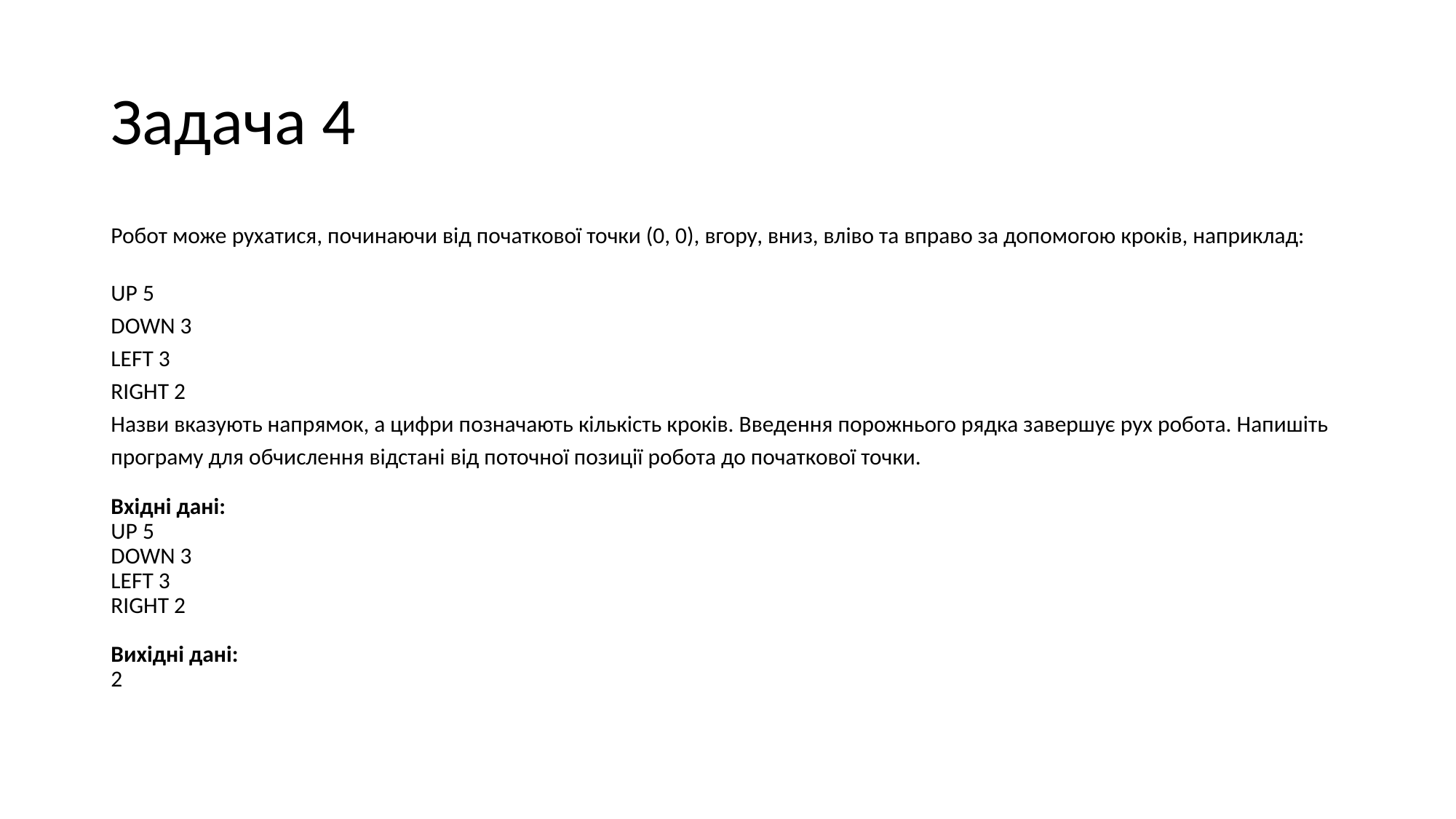

# Задача 4
Робот може рухатися, починаючи від початкової точки (0, 0), вгору, вниз, вліво та вправо за допомогою кроків, наприклад:
UP 5
DOWN 3
LEFT 3
RIGHT 2
Назви вказують напрямок, а цифри позначають кількість кроків. Введення порожнього рядка завершує рух робота. Напишіть
програму для обчислення відстані від поточної позиції робота до початкової точки.
Вхідні дані:
UP 5
DOWN 3
LEFT 3
RIGHT 2
Вихідні дані:
2